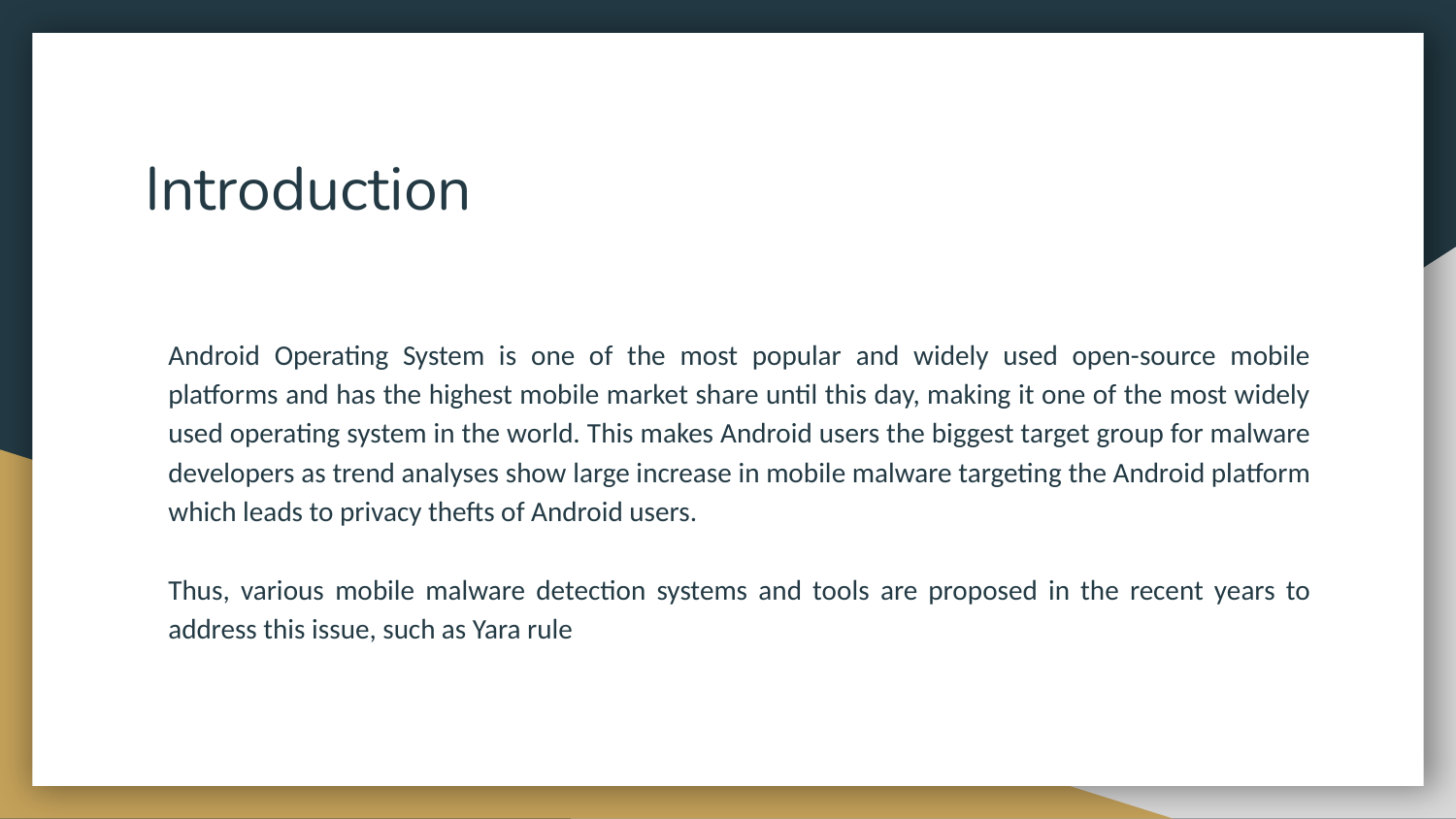

# Introduction
Android Operating System is one of the most popular and widely used open-source mobile platforms and has the highest mobile market share until this day, making it one of the most widely used operating system in the world. This makes Android users the biggest target group for malware developers as trend analyses show large increase in mobile malware targeting the Android platform which leads to privacy thefts of Android users.

Thus, various mobile malware detection systems and tools are proposed in the recent years to address this issue, such as Yara rule